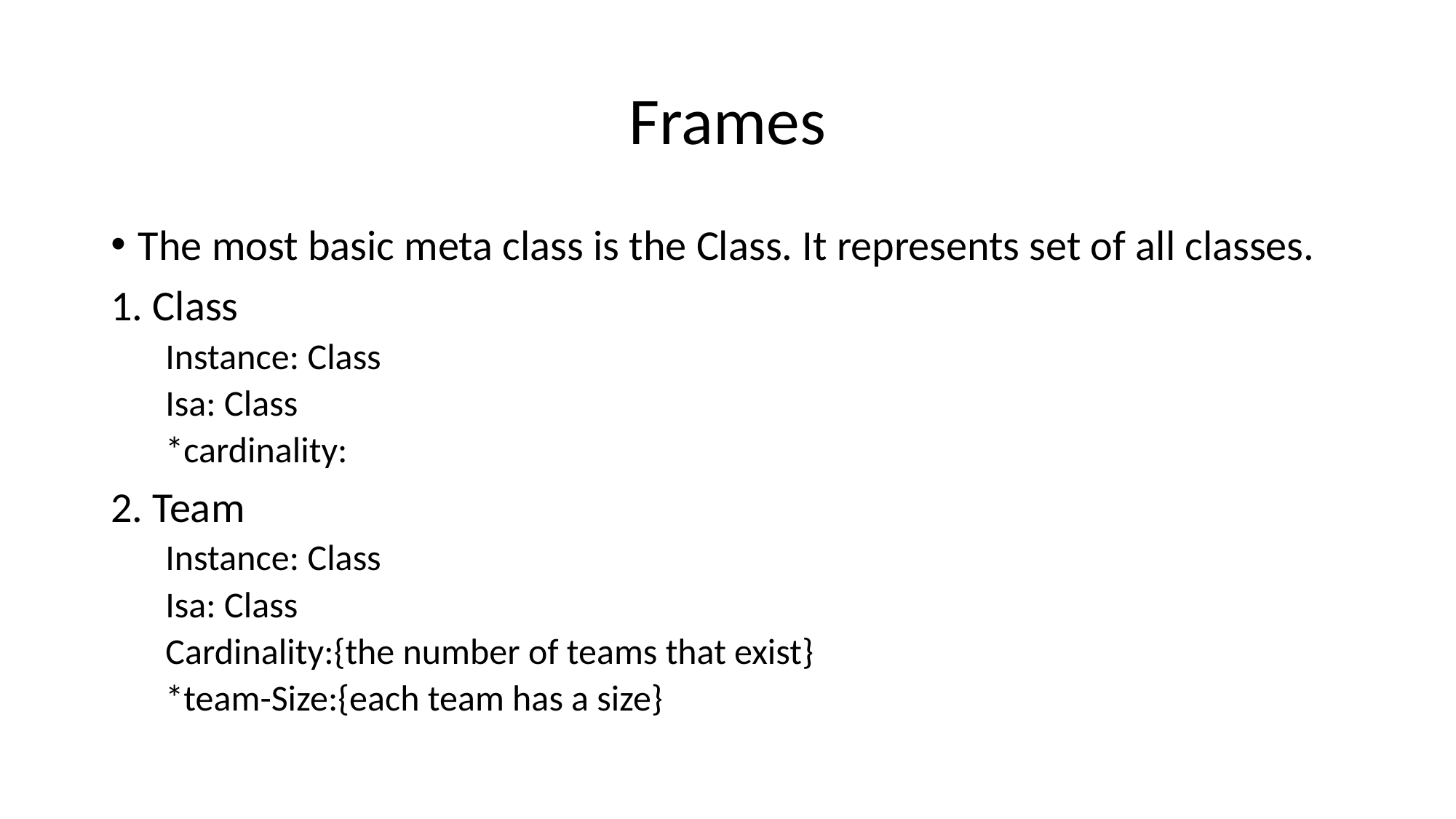

# Frames
The most basic meta class is the Class. It represents set of all classes.
1. Class
Instance: Class
Isa: Class
*cardinality:
2. Team
Instance: Class
Isa: Class
Cardinality:{the number of teams that exist}
*team-Size:{each team has a size}